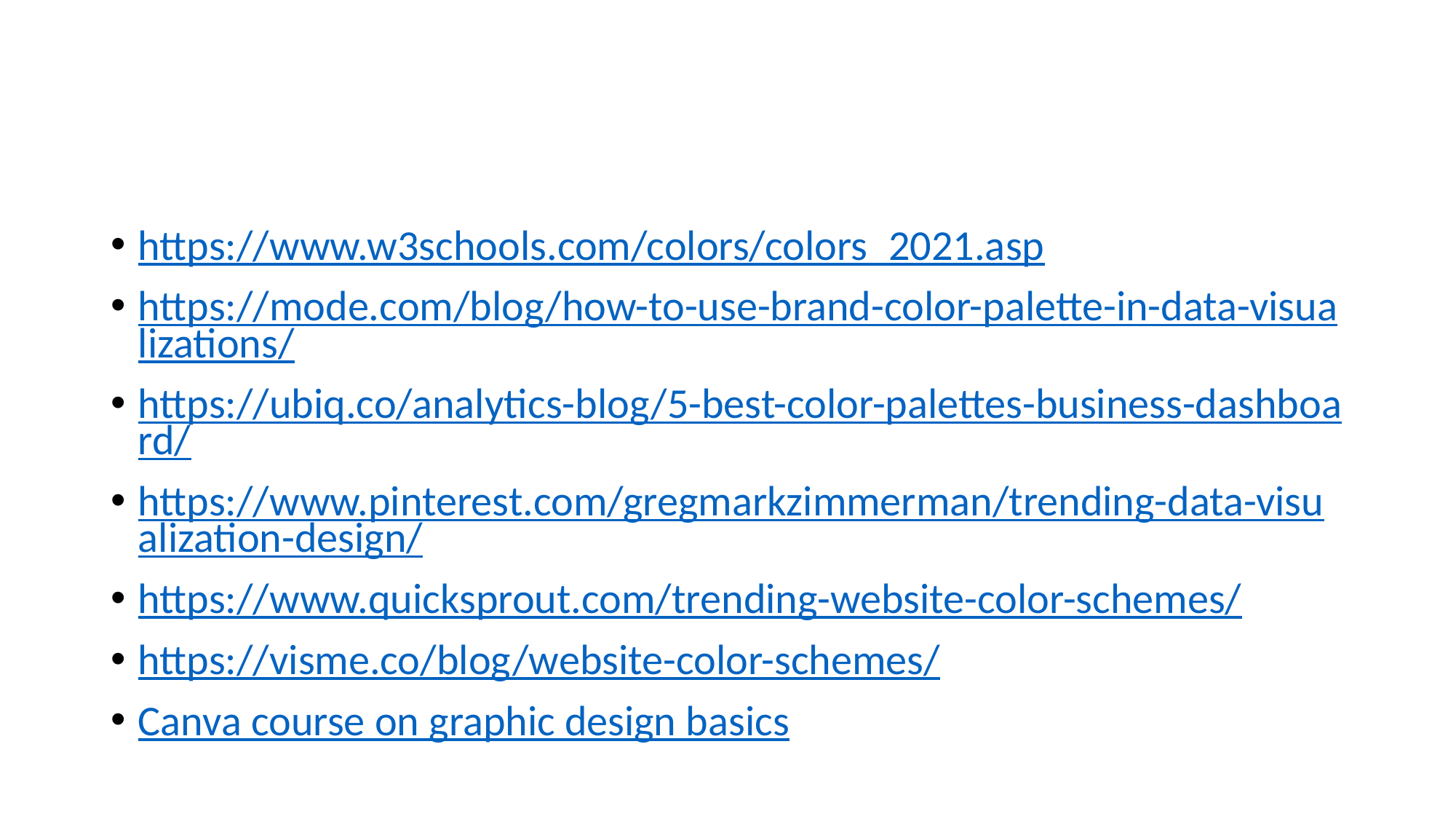

#
https://www.w3schools.com/colors/colors_2021.asp
https://mode.com/blog/how-to-use-brand-color-palette-in-data-visualizations/
https://ubiq.co/analytics-blog/5-best-color-palettes-business-dashboard/
https://www.pinterest.com/gregmarkzimmerman/trending-data-visualization-design/
https://www.quicksprout.com/trending-website-color-schemes/
https://visme.co/blog/website-color-schemes/
Canva course on graphic design basics